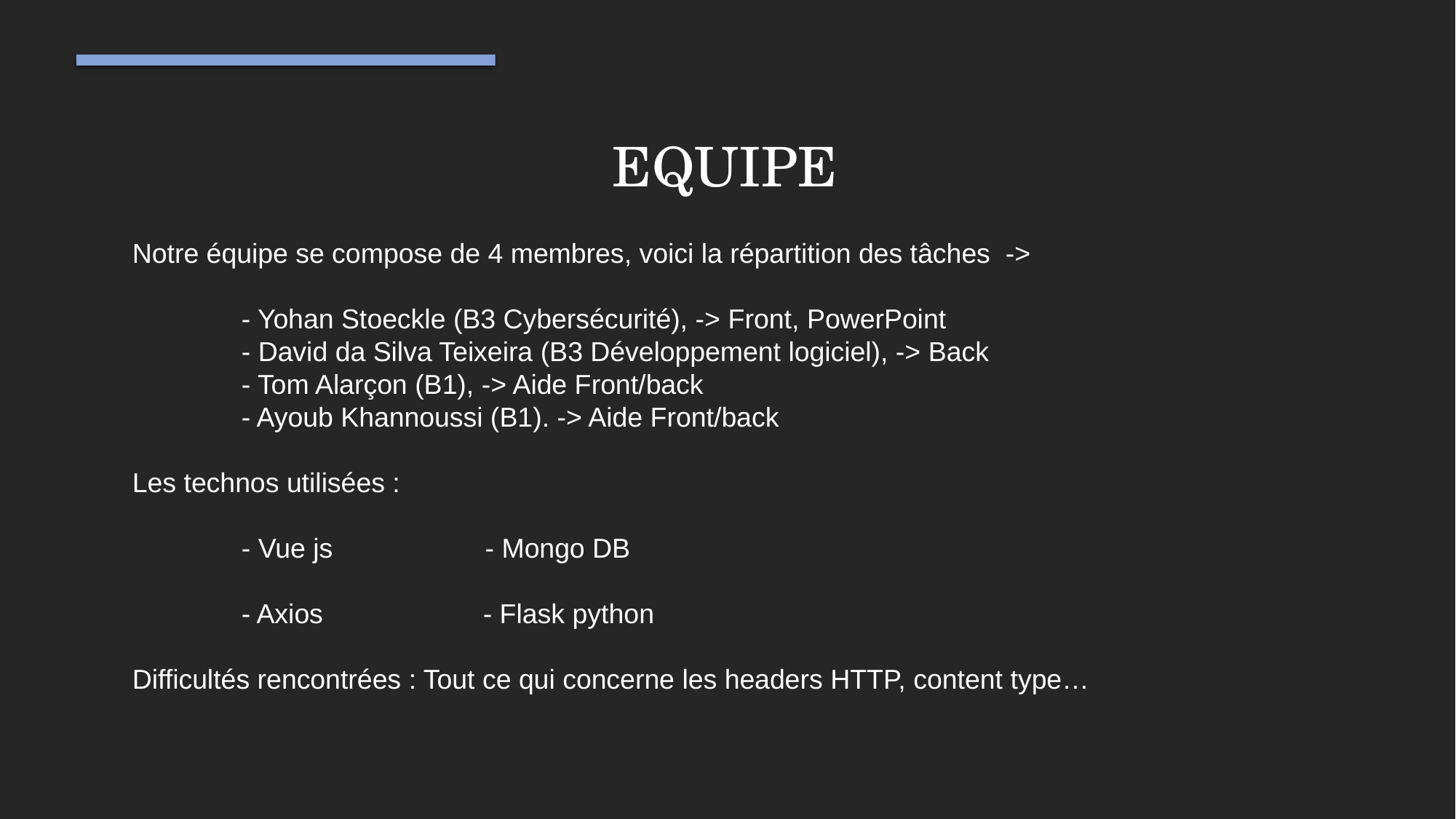

# Equipe
Notre équipe se compose de 4 membres, voici la répartition des tâches  ->

	- Yohan Stoeckle (B3 Cybersécurité), -> Front, PowerPoint
	- David da Silva Teixeira (B3 Développement logiciel), -> Back
	- Tom Alarçon (B1), -> Aide Front/back
	- Ayoub Khannoussi (B1). -> Aide Front/back

Les technos utilisées :

	- Vue js                    - Mongo DB

	- Axios                     - Flask python

Difficultés rencontrées : Tout ce qui concerne les headers HTTP, content type…